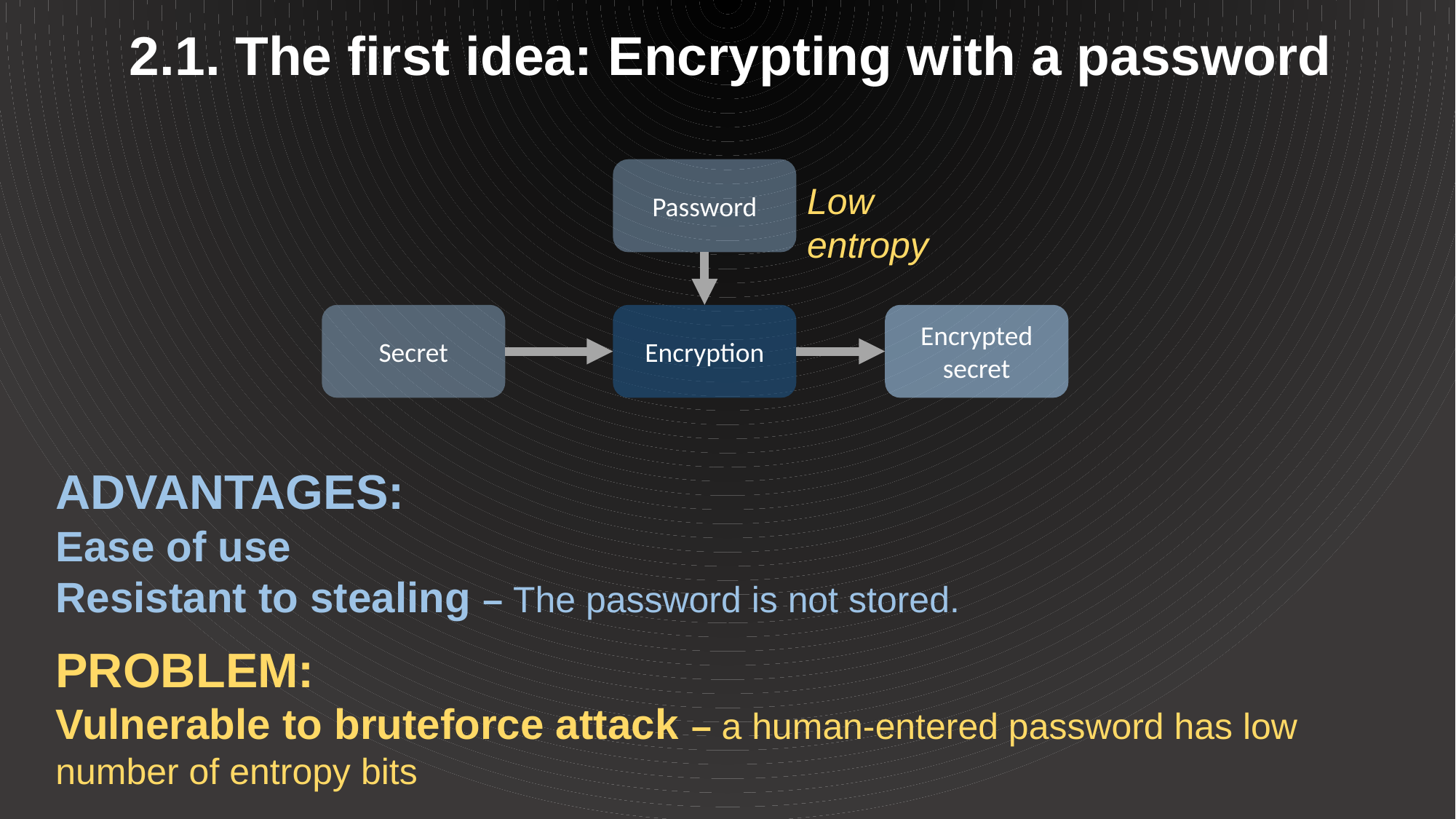

2.1. The first idea: Encrypting with a password
Password
Low entropy
Encryption
Encrypted secret
Secret
ADVANTAGES:
Ease of use
Resistant to stealing – The password is not stored.
PROBLEM:
Vulnerable to bruteforce attack – a human-entered password has low number of entropy bits